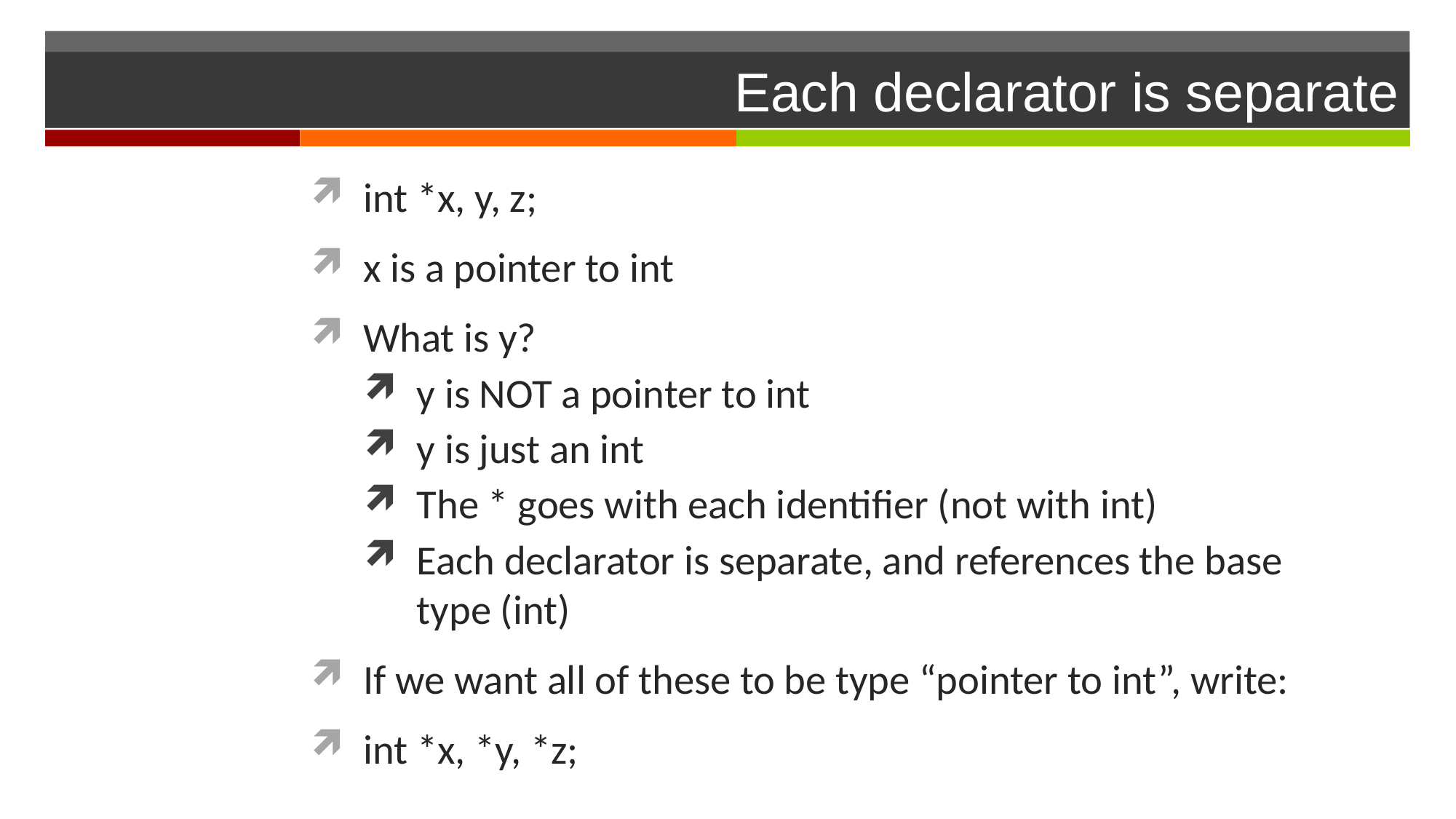

# Each declarator is separate
int *x, y, z;
x is a pointer to int
What is y?
y is NOT a pointer to int
y is just an int
The * goes with each identifier (not with int)
Each declarator is separate, and references the base type (int)
If we want all of these to be type “pointer to int”, write:
int *x, *y, *z;